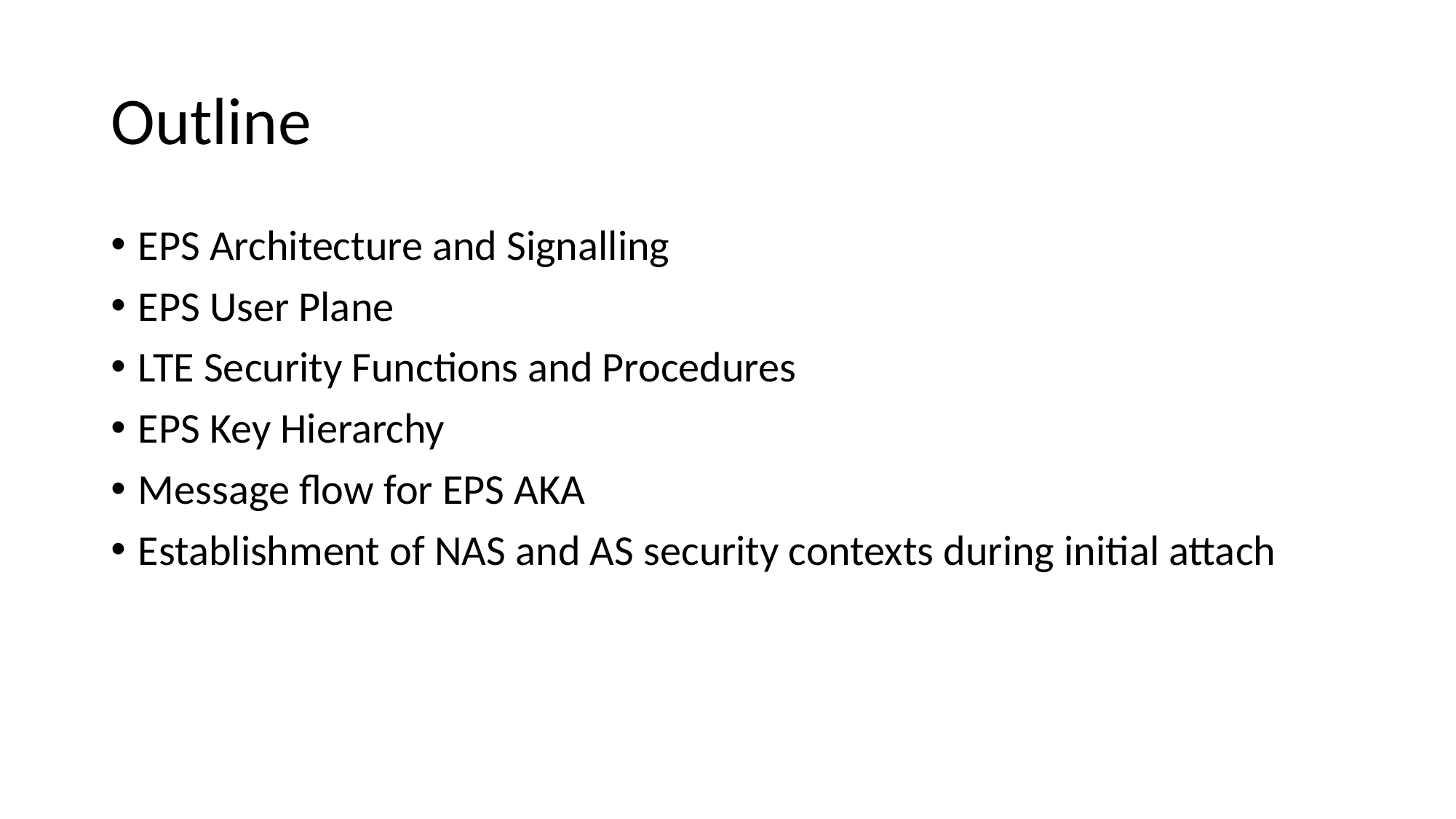

# Outline
EPS Architecture and Signalling
EPS User Plane
LTE Security Functions and Procedures
EPS Key Hierarchy
Message flow for EPS AKA
Establishment of NAS and AS security contexts during initial attach